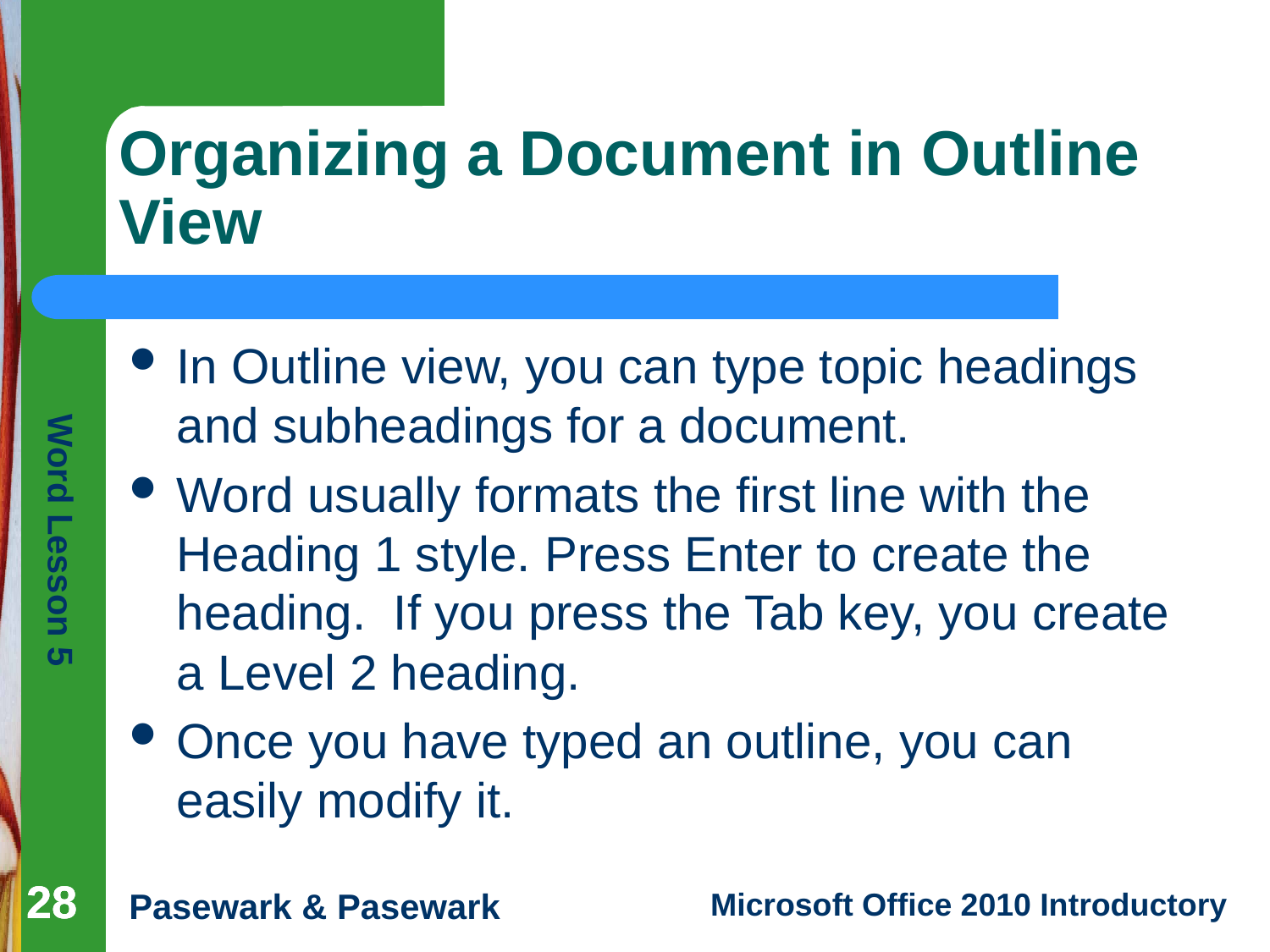

# Organizing a Document in Outline View
In Outline view, you can type topic headings and subheadings for a document.
Word usually formats the first line with the Heading 1 style. Press Enter to create the heading.  If you press the Tab key, you create a Level 2 heading.
Once you have typed an outline, you can easily modify it.
28
28
28